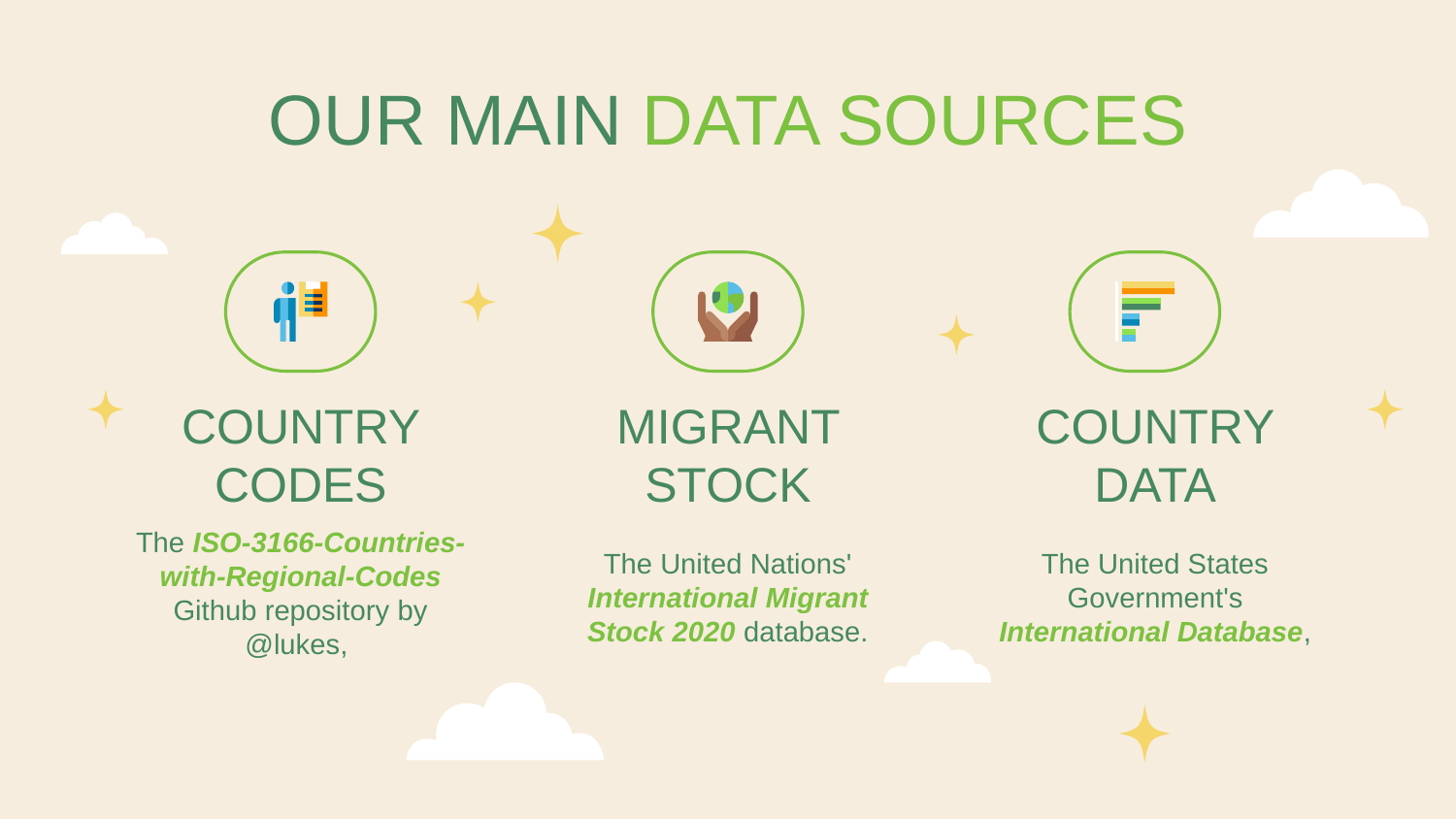

# OUR MAIN DATA SOURCES

COUNTRY CODES
MIGRANT STOCK
COUNTRY DATA
The ISO-3166-Countries-with-Regional-Codes Github repository by @lukes,
The United Nations' International Migrant Stock 2020 database.
The United States Government's International Database,